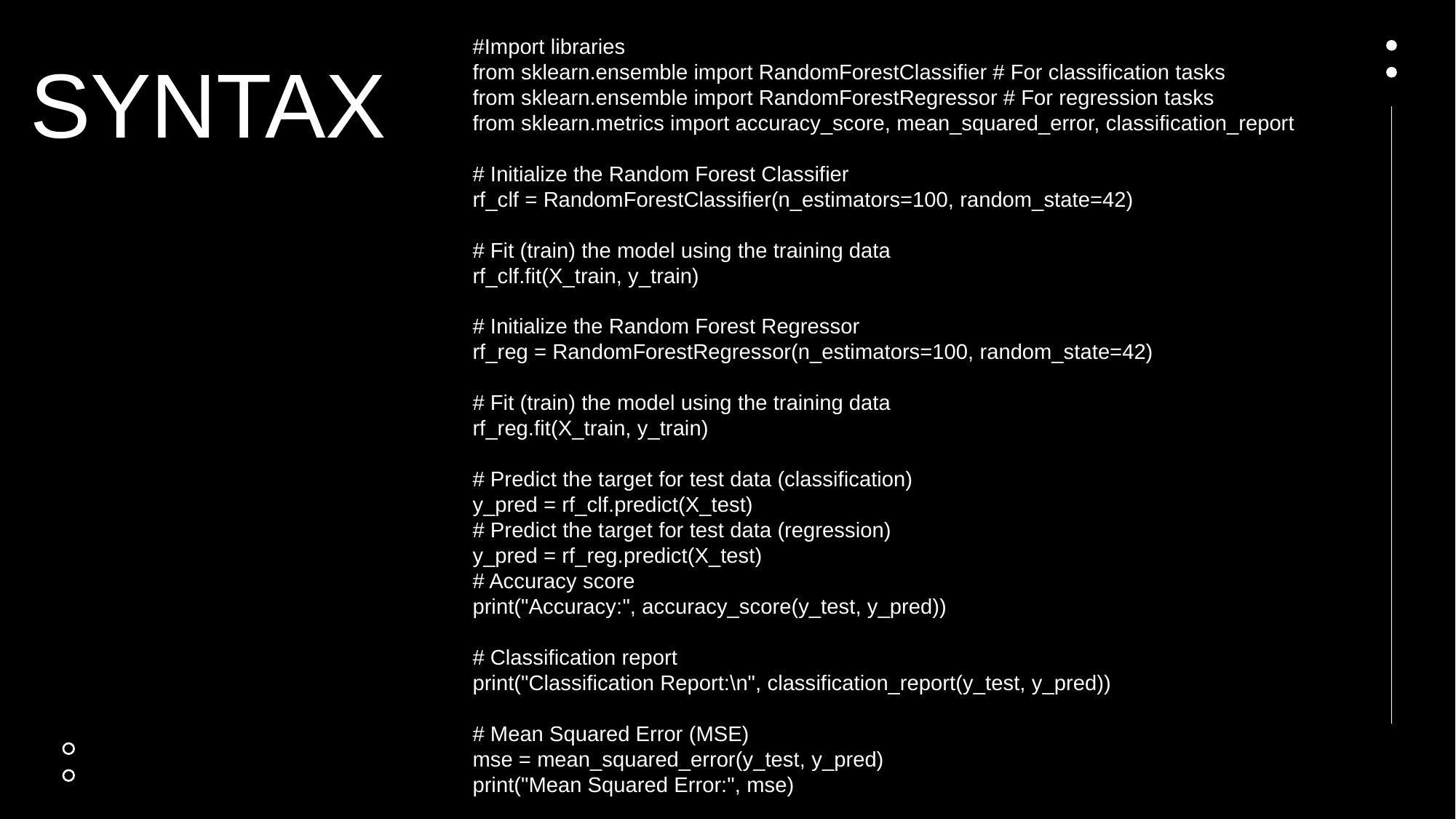

#Import libraries
from sklearn.ensemble import RandomForestClassifier # For classification tasks
from sklearn.ensemble import RandomForestRegressor # For regression tasks
from sklearn.metrics import accuracy_score, mean_squared_error, classification_report

# Initialize the Random Forest Classifier
rf_clf = RandomForestClassifier(n_estimators=100, random_state=42)

# Fit (train) the model using the training data
rf_clf.fit(X_train, y_train)

# Initialize the Random Forest Regressor
rf_reg = RandomForestRegressor(n_estimators=100, random_state=42)

# Fit (train) the model using the training data
rf_reg.fit(X_train, y_train)

# Predict the target for test data (classification)
y_pred = rf_clf.predict(X_test)
# Predict the target for test data (regression)
y_pred = rf_reg.predict(X_test)
# Accuracy score
print("Accuracy:", accuracy_score(y_test, y_pred))

# Classification report
print("Classification Report:\n", classification_report(y_test, y_pred))

# Mean Squared Error (MSE)
mse = mean_squared_error(y_test, y_pred)
print("Mean Squared Error:", mse)

SYNTAX